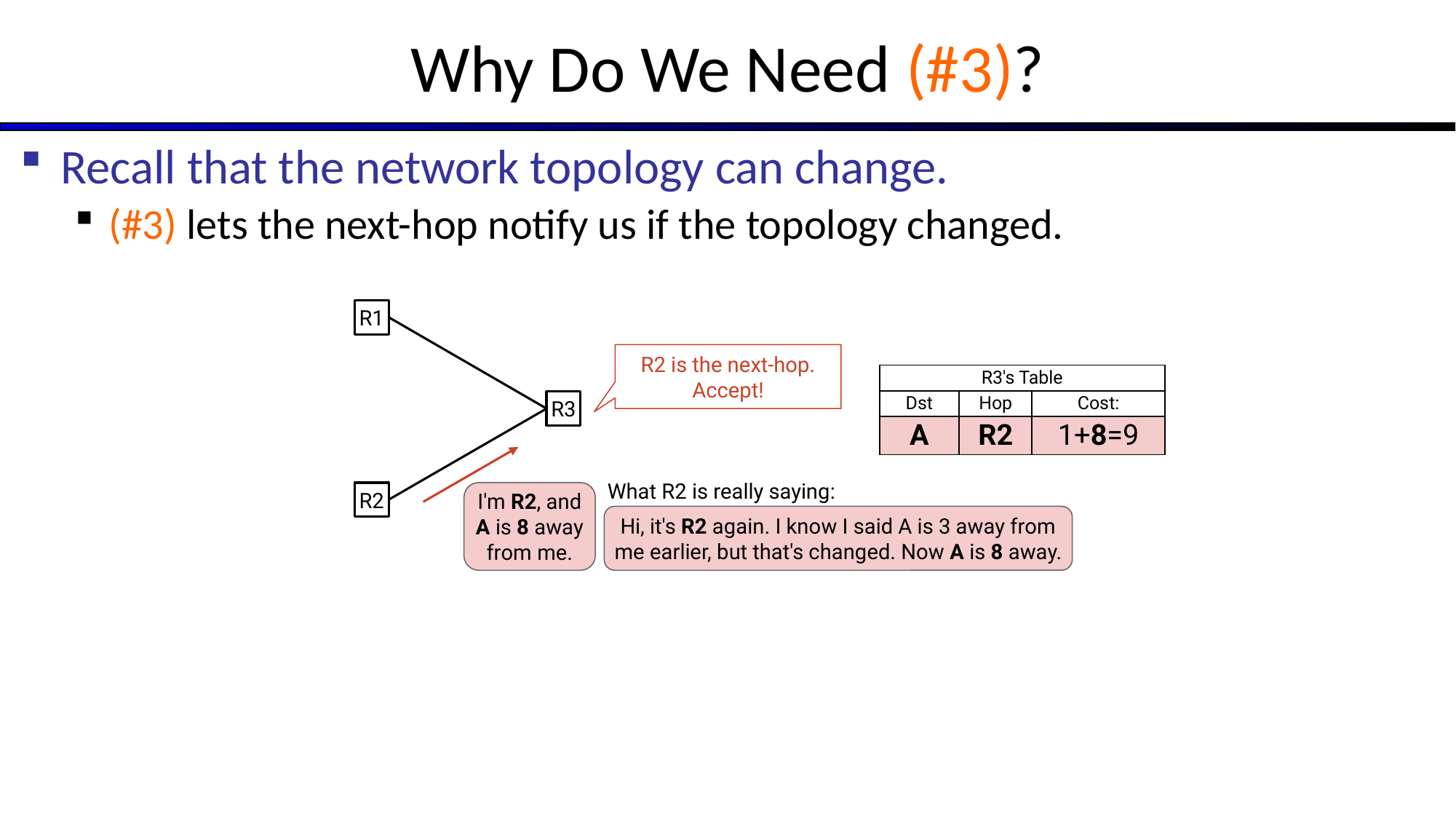

# Why Do We Need (#3)?
Recall that the network topology can change.
(#3) lets the next-hop notify us if the topology changed.
R1
R2 is the next-hop. Accept!
| R3's Table |  |  |
| --- | --- | --- |
| To: | Via: | Cost: |
| A | R2 | 4 |
| R3's Table |  |  |
| --- | --- | --- |
| Dst | Hop | Cost: |
| A | R2 | 1+8=9 |
R3
What R2 is really saying:
I'm R2, and A is 8 away from me.
R2
Hi, it's R2 again. I know I said A is 3 away from me earlier, but that's changed. Now A is 8 away.